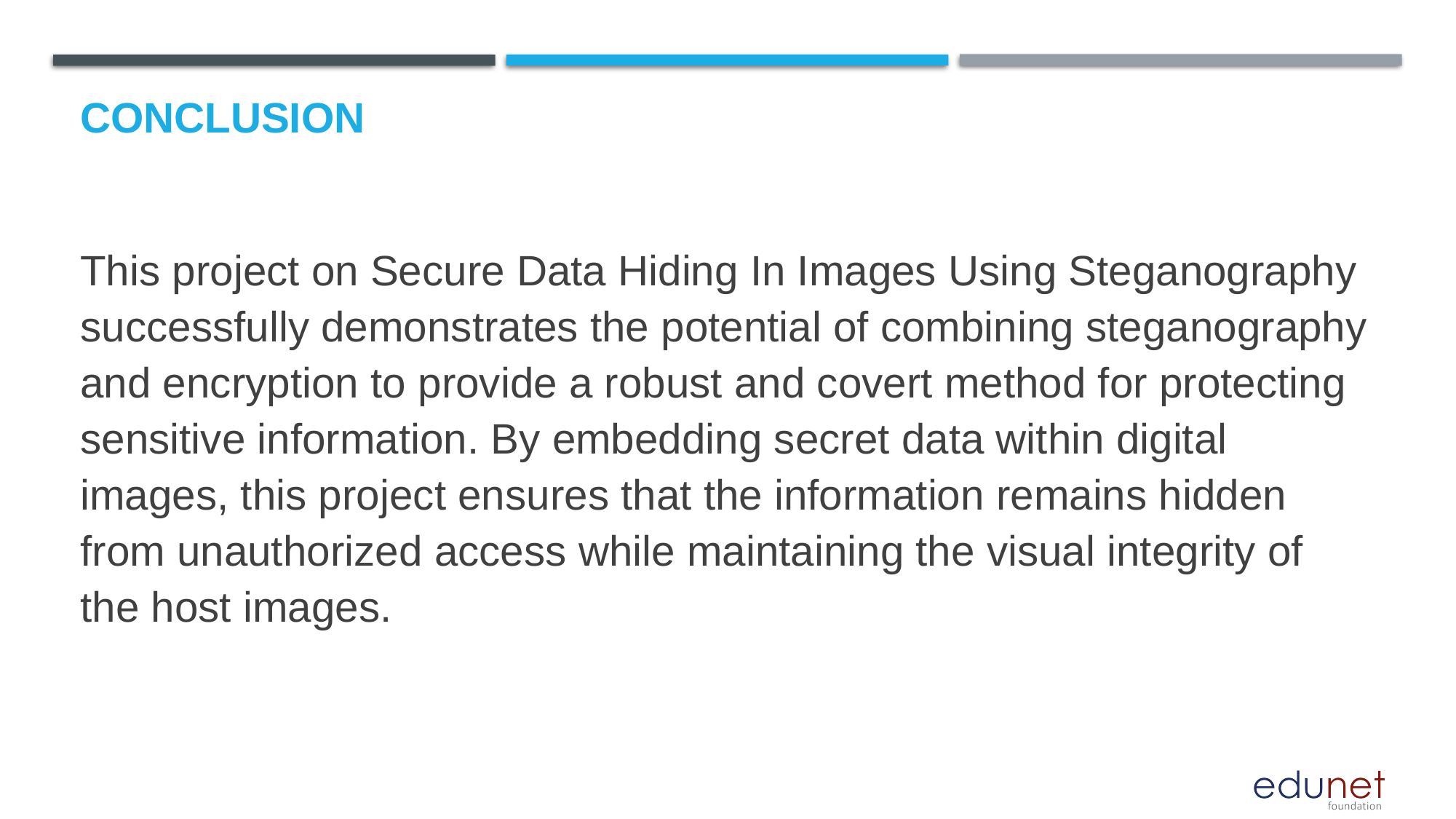

# Conclusion
This project on Secure Data Hiding In Images Using Steganography successfully demonstrates the potential of combining steganography and encryption to provide a robust and covert method for protecting sensitive information. By embedding secret data within digital images, this project ensures that the information remains hidden from unauthorized access while maintaining the visual integrity of the host images.